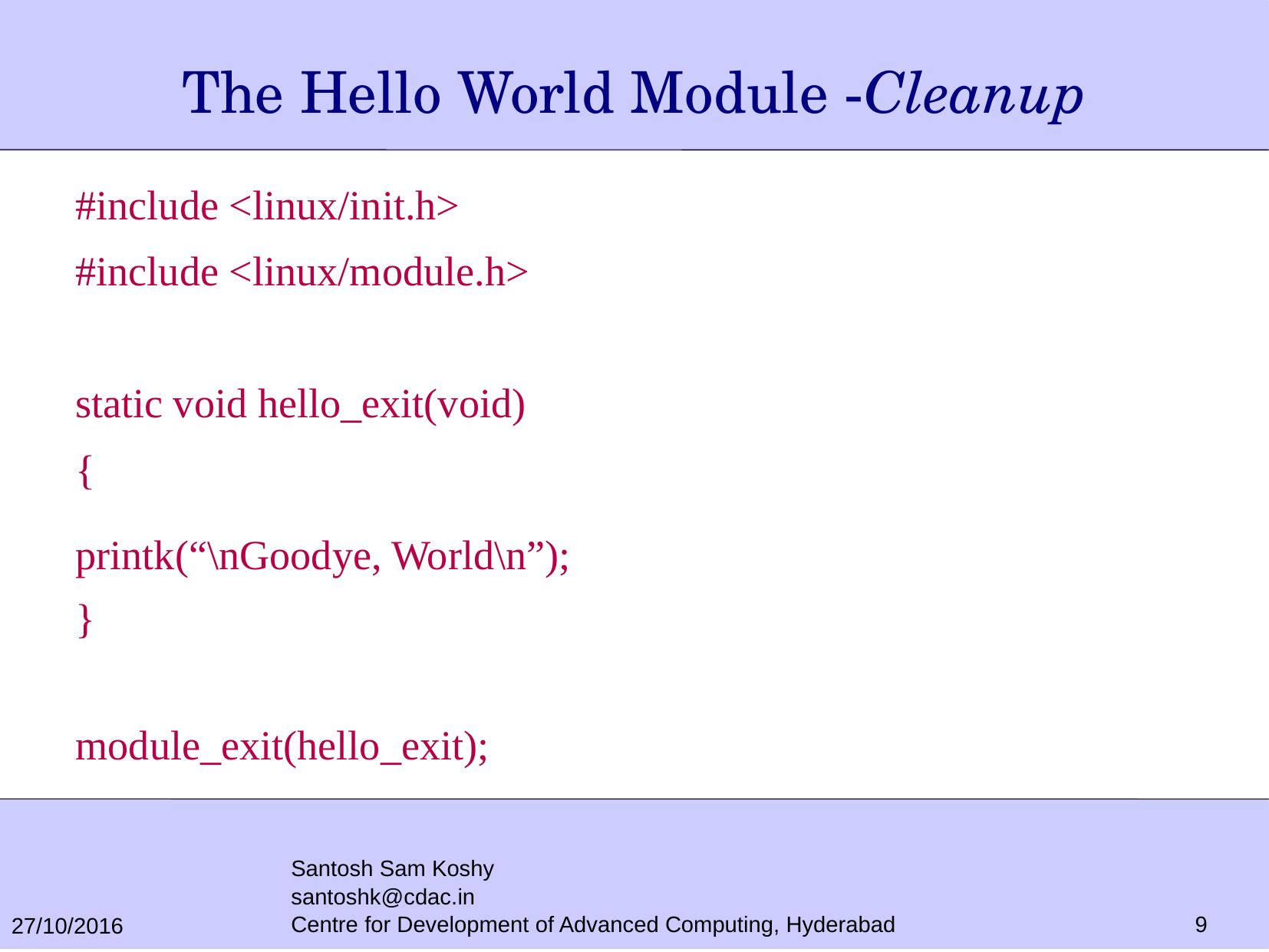

# The Hello World Module -Cleanup
#include <linux/init.h>
#include <linux/module.h>

static void hello_exit(void)‏
{
printk(“\nGoodye, World\n”);
}

module_exit(hello_exit);
Santosh Sam Koshy
santoshk@cdac.in
Centre for Development of Advanced Computing, Hyderabad
27/10/2016
9